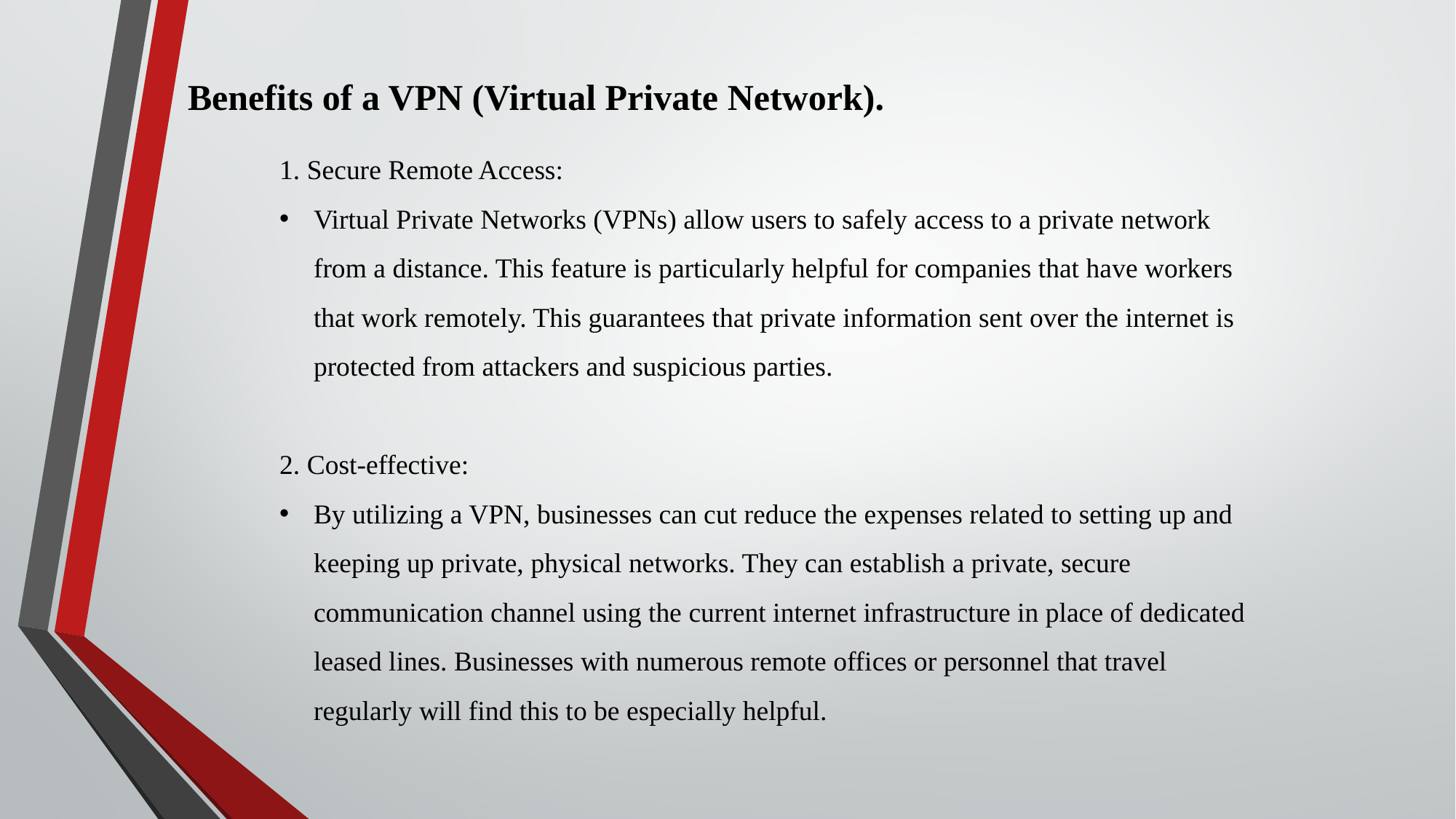

Benefits of a VPN (Virtual Private Network).
1. Secure Remote Access:
Virtual Private Networks (VPNs) allow users to safely access to a private network from a distance. This feature is particularly helpful for companies that have workers that work remotely. This guarantees that private information sent over the internet is protected from attackers and suspicious parties.

2. Cost-effective:
By utilizing a VPN, businesses can cut reduce the expenses related to setting up and keeping up private, physical networks. They can establish a private, secure communication channel using the current internet infrastructure in place of dedicated leased lines. Businesses with numerous remote offices or personnel that travel regularly will find this to be especially helpful.